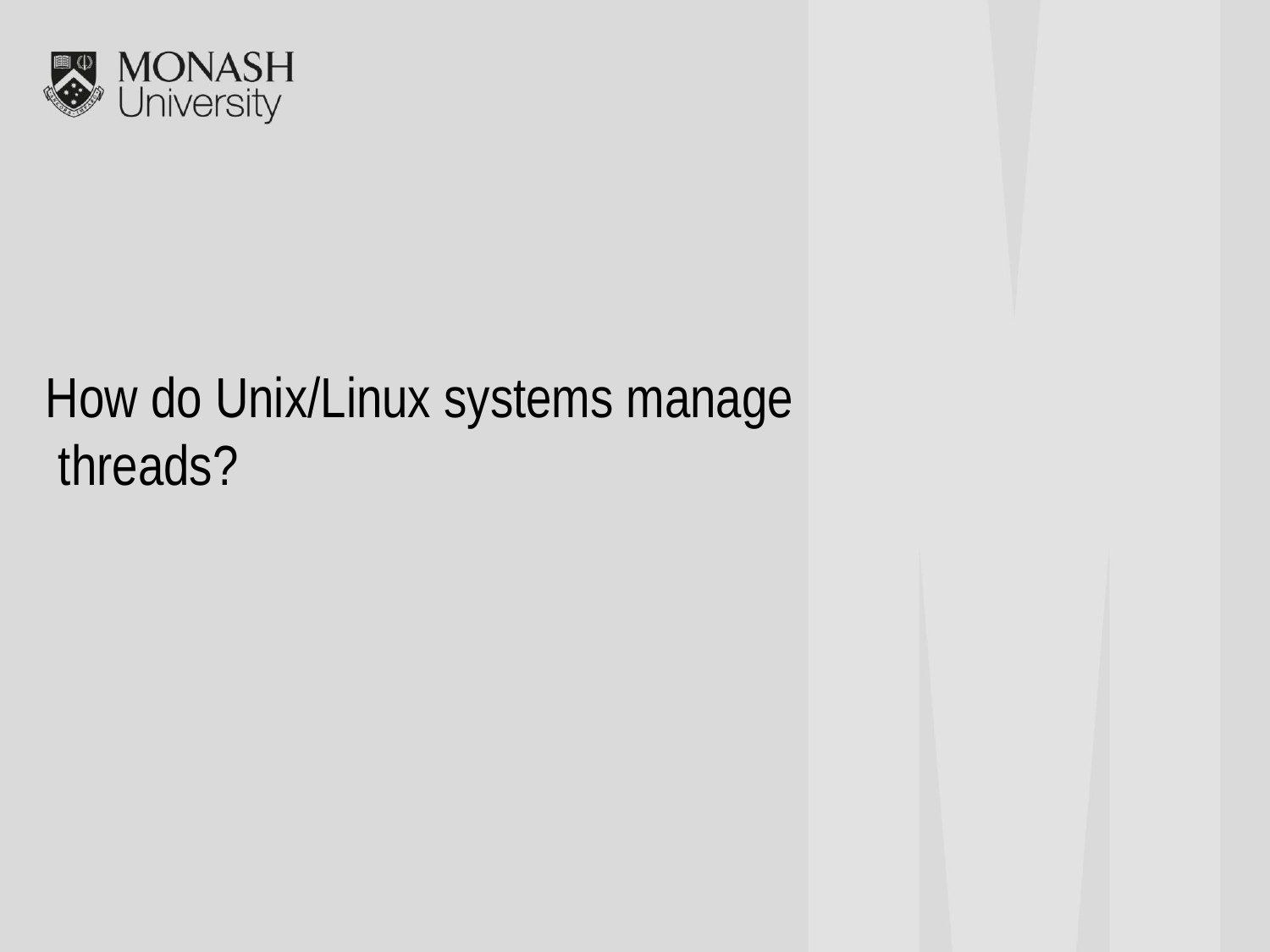

# How do Unix/Linux systems manage  threads?